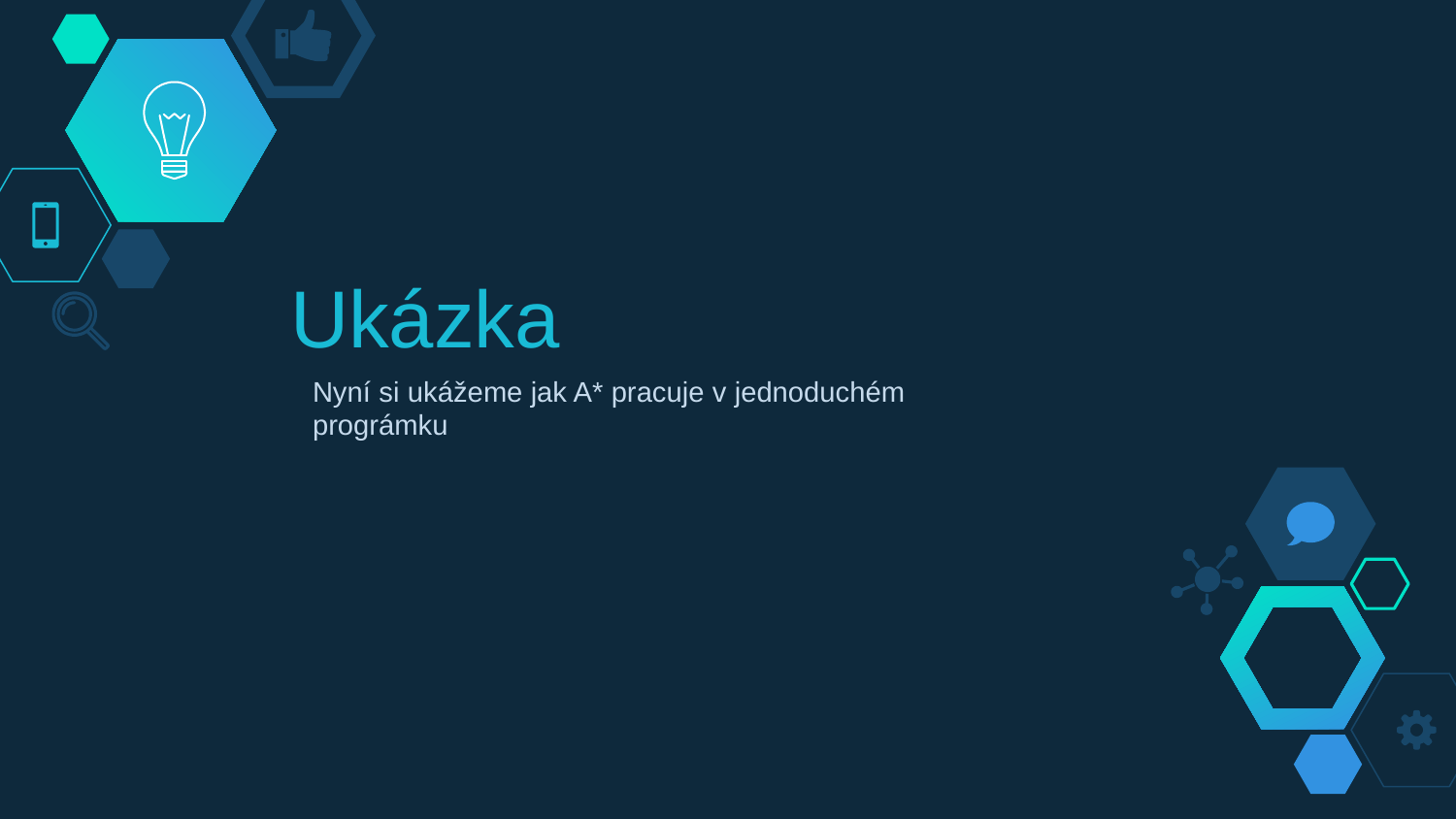

# Ukázka
Nyní si ukážeme jak A* pracuje v jednoduchém prográmku